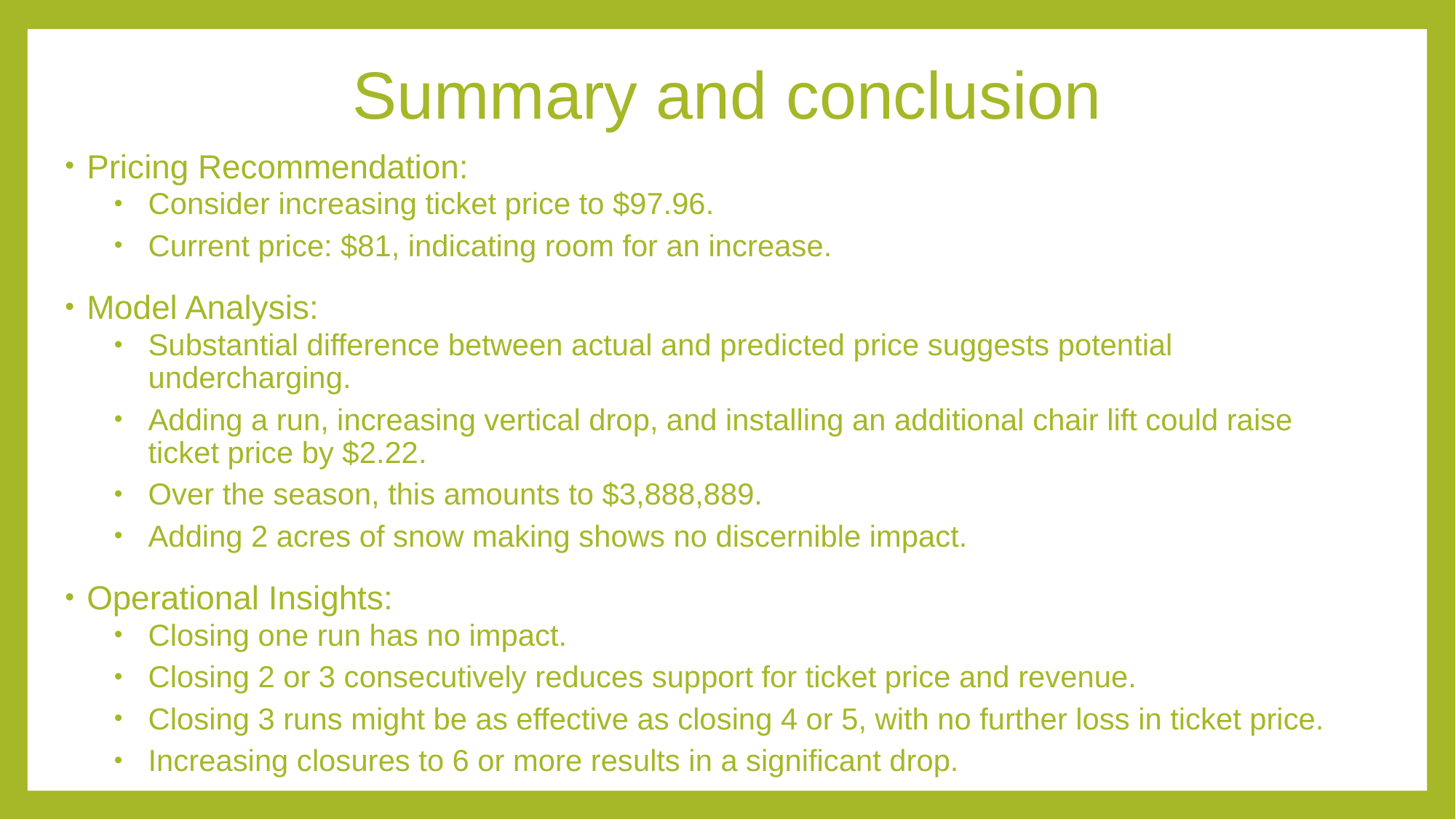

# Summary and conclusion
Pricing Recommendation:
Consider increasing ticket price to $97.96.
Current price: $81, indicating room for an increase.
Model Analysis:
Substantial difference between actual and predicted price suggests potential undercharging.
Adding a run, increasing vertical drop, and installing an additional chair lift could raise ticket price by $2.22.
Over the season, this amounts to $3,888,889.
Adding 2 acres of snow making shows no discernible impact.
Operational Insights:
Closing one run has no impact.
Closing 2 or 3 consecutively reduces support for ticket price and revenue.
Closing 3 runs might be as effective as closing 4 or 5, with no further loss in ticket price.
Increasing closures to 6 or more results in a significant drop.